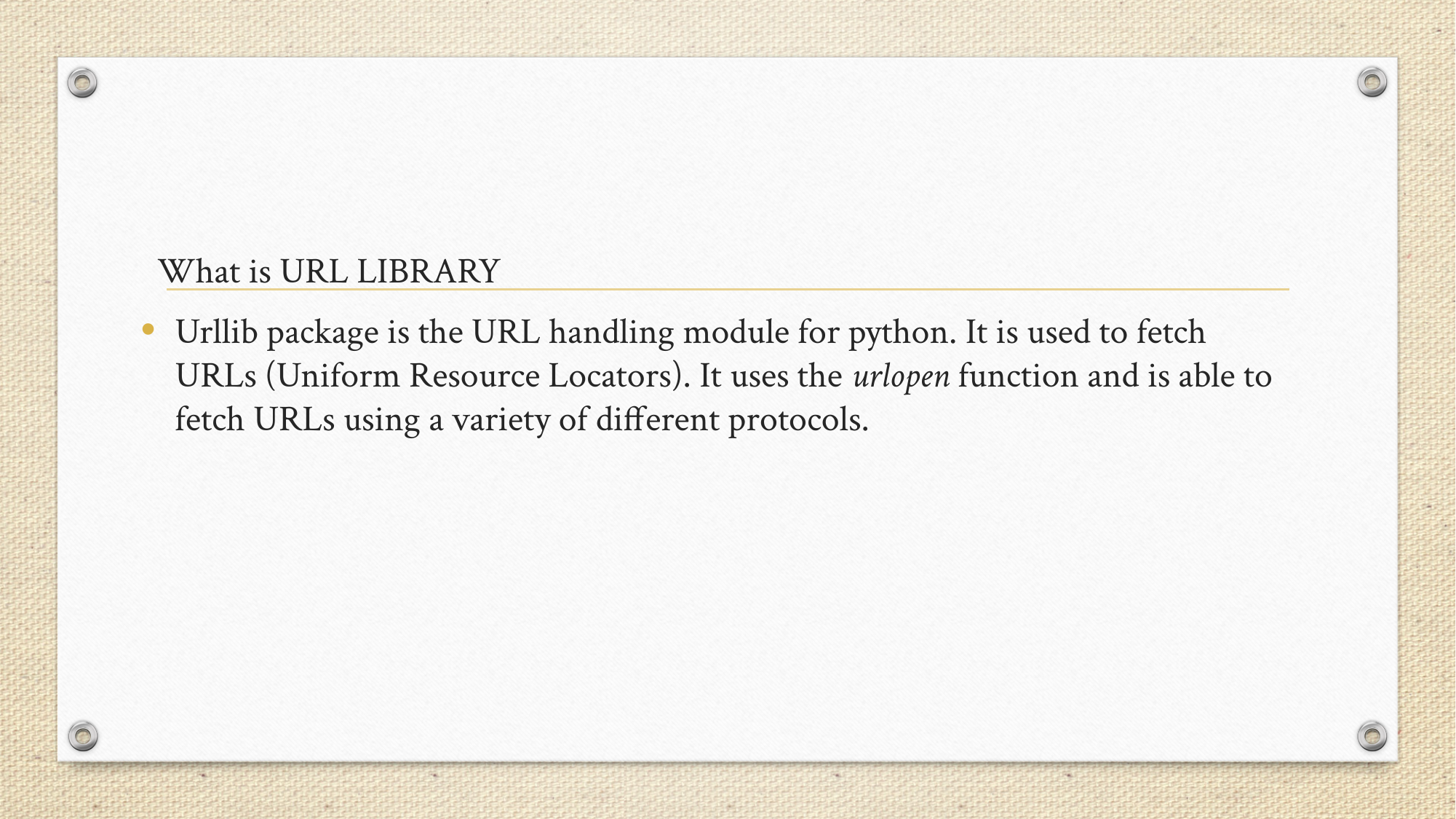

What is URL LIBRARY
Urllib package is the URL handling module for python. It is used to fetch URLs (Uniform Resource Locators). It uses the urlopen function and is able to fetch URLs using a variety of different protocols.